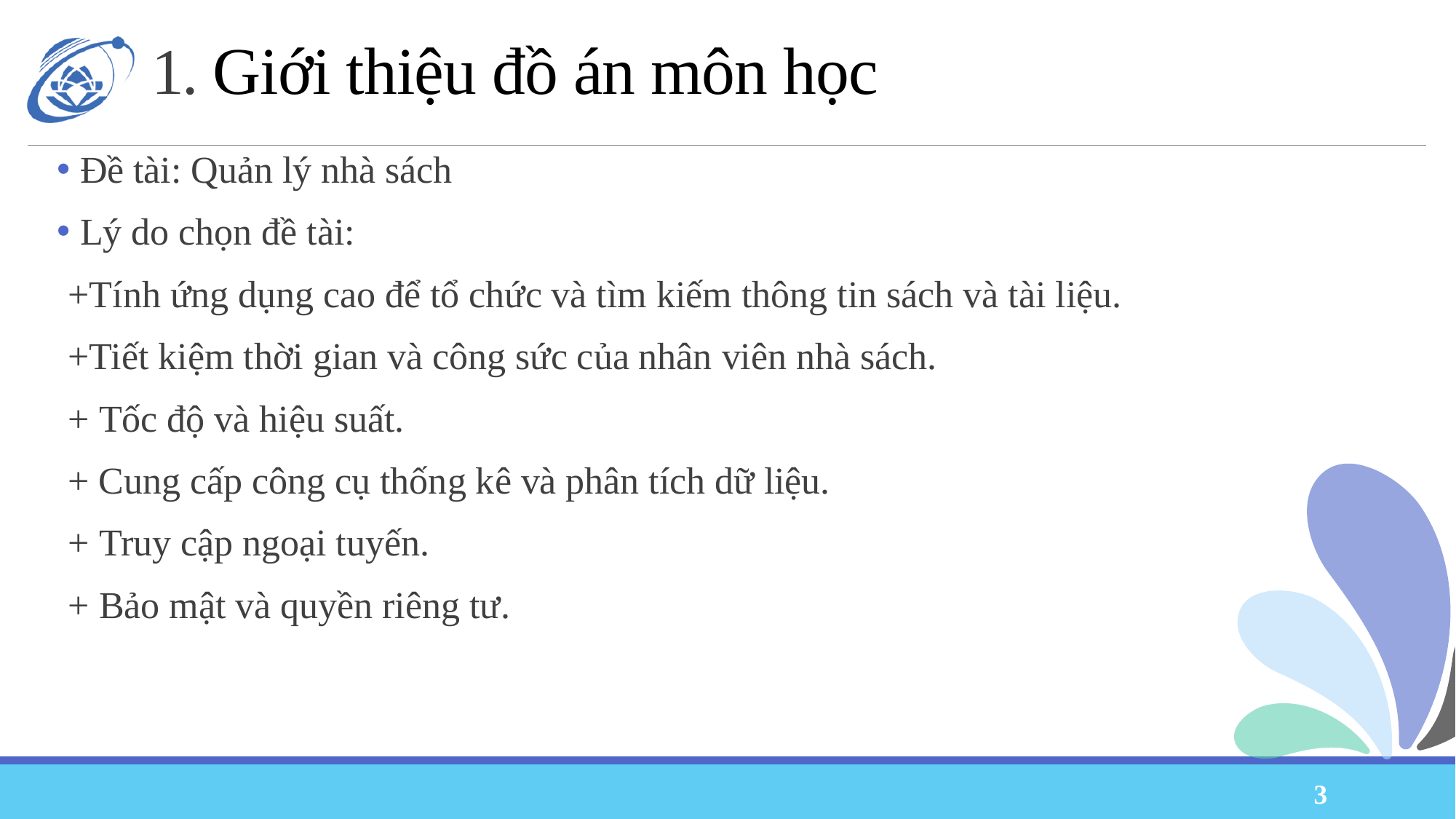

# 1. Giới thiệu đồ án môn học
 Đề tài: Quản lý nhà sách
 Lý do chọn đề tài:
+Tính ứng dụng cao để tổ chức và tìm kiếm thông tin sách và tài liệu.
+Tiết kiệm thời gian và công sức của nhân viên nhà sách.
+ Tốc độ và hiệu suất.
+ Cung cấp công cụ thống kê và phân tích dữ liệu.
+ Truy cập ngoại tuyến.
+ Bảo mật và quyền riêng tư.

3